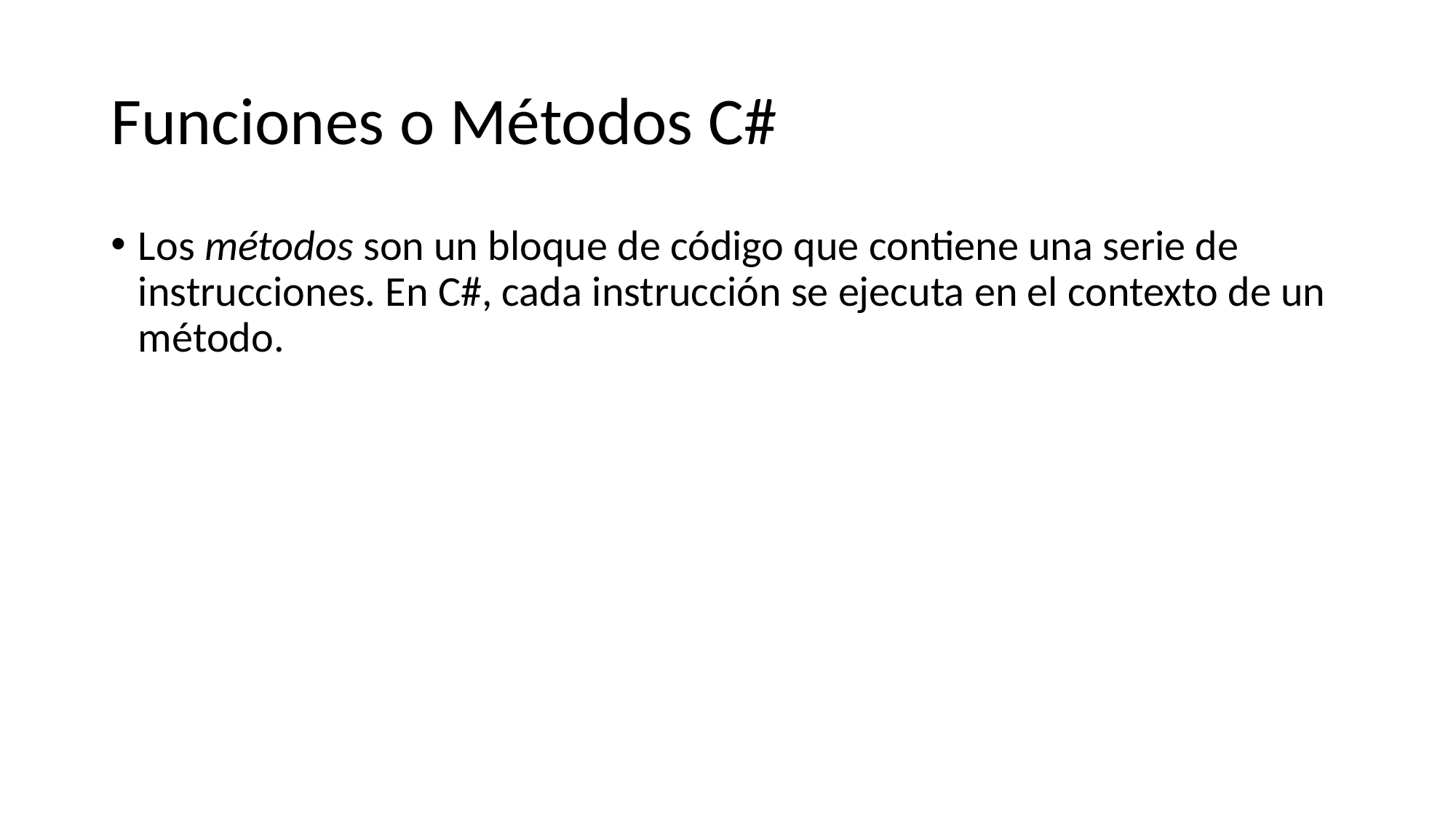

# Funciones o Métodos C#
Los métodos son un bloque de código que contiene una serie de instrucciones. En C#, cada instrucción se ejecuta en el contexto de un método.